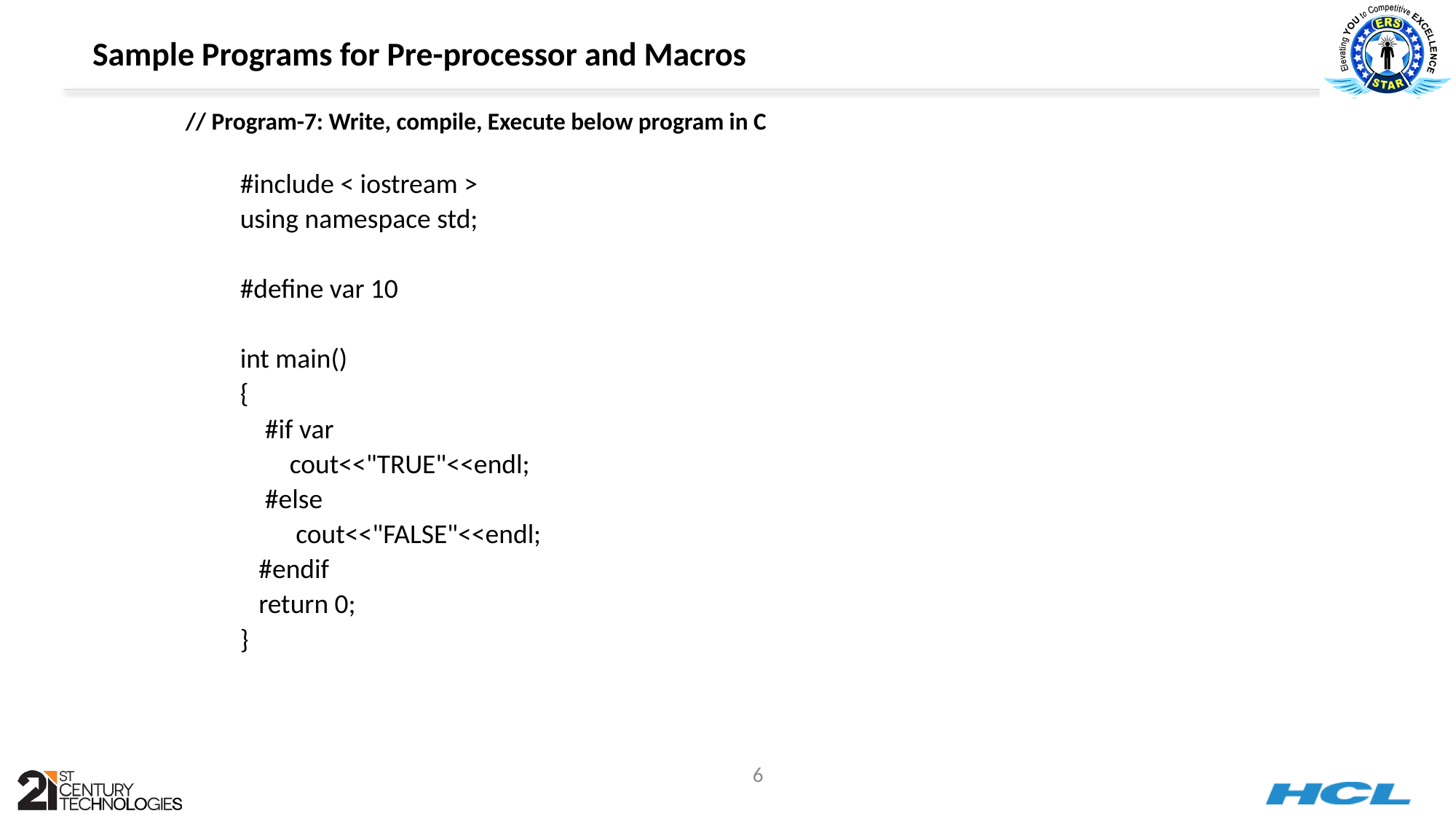

Sample Programs for Pre-processor and Macros
// Program-7: Write, compile, Execute below program in C

#include < iostream >
using namespace std;

#define var 10

int main()
{
    #if var
        cout<<"TRUE"<<endl;
    #else
         cout<<"FALSE"<<endl;
   #endif
   return 0;
}

6